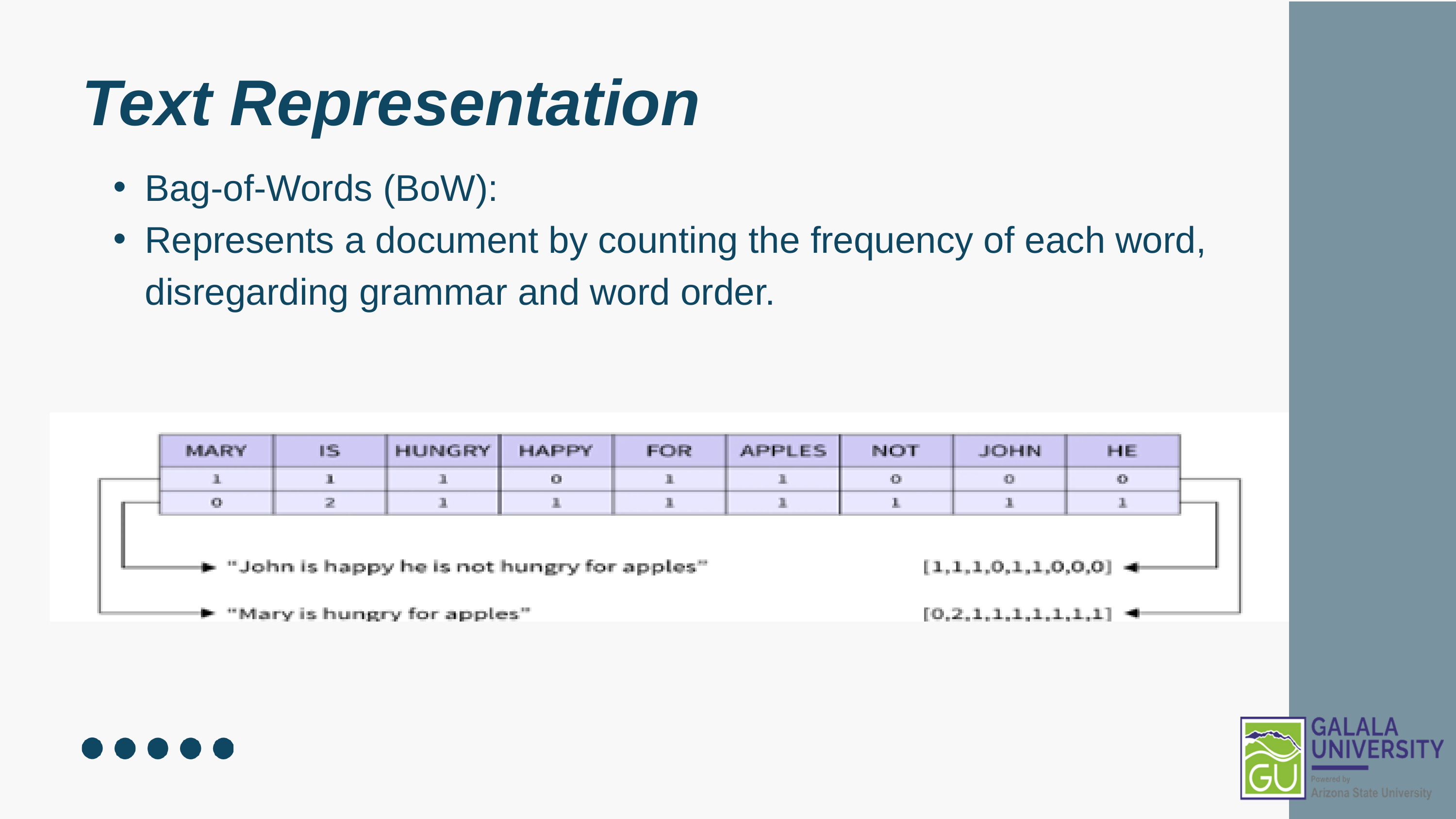

Text Representation

Bag-of-Words (BoW):
Represents a document by counting the frequency of each word, disregarding grammar and word order.

.